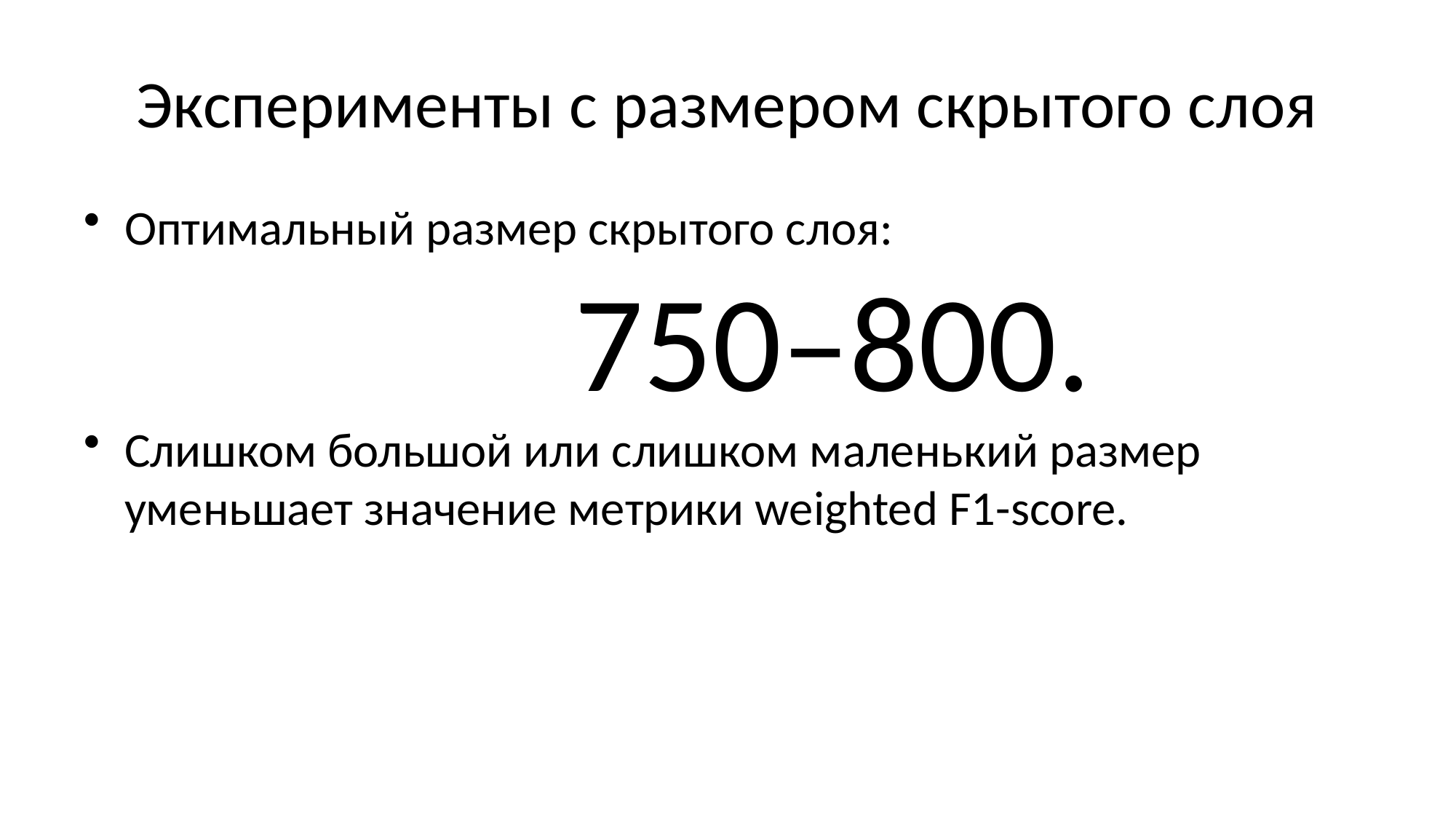

# Эксперименты с размером скрытого слоя
Оптимальный размер скрытого слоя:
				750–800.
Слишком большой или слишком маленький размер уменьшает значение метрики weighted F1-score.